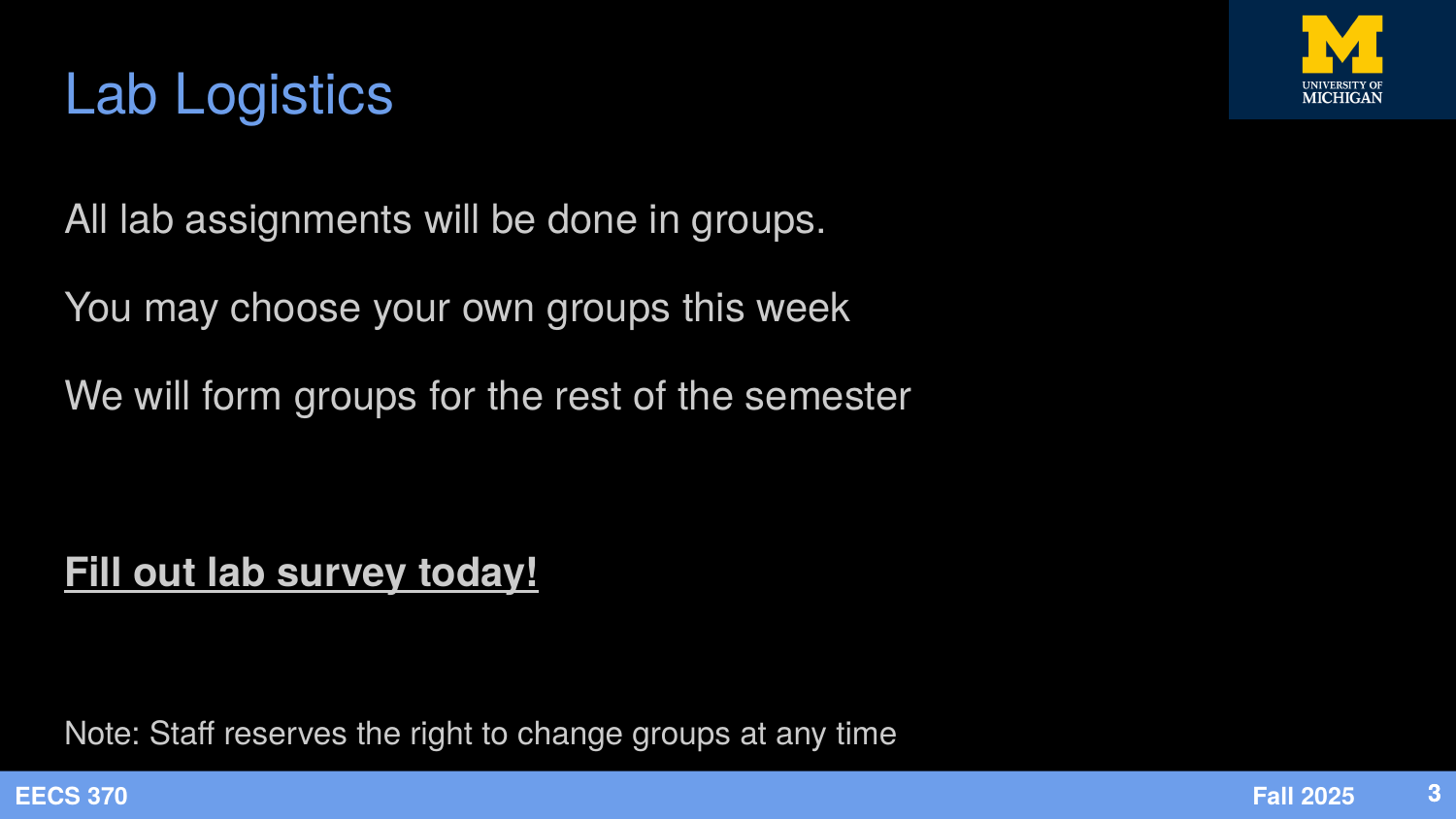

# Lab Logistics
All lab assignments will be done in groups.
You may choose your own groups this week
We will form groups for the rest of the semester

Fill out lab survey today!

Note: Staff reserves the right to change groups at any time
3